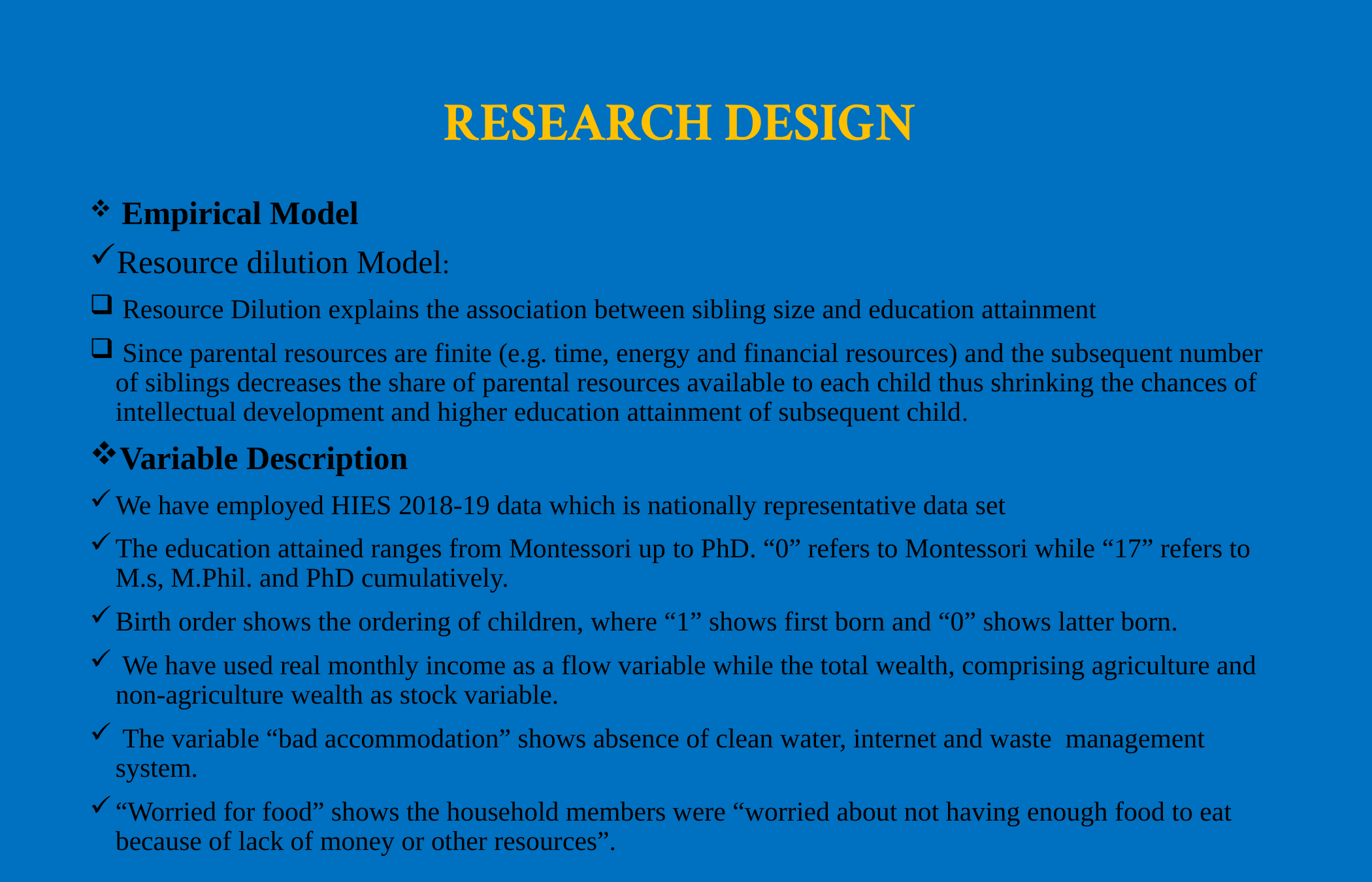

# RESEARCH DESIGN
 Empirical Model
Resource dilution Model:
 Resource Dilution explains the association between sibling size and education attainment
 Since parental resources are finite (e.g. time, energy and financial resources) and the subsequent number of siblings decreases the share of parental resources available to each child thus shrinking the chances of intellectual development and higher education attainment of subsequent child.
Variable Description
We have employed HIES 2018-19 data which is nationally representative data set
The education attained ranges from Montessori up to PhD. “0” refers to Montessori while “17” refers to M.s, M.Phil. and PhD cumulatively.
Birth order shows the ordering of children, where “1” shows first born and “0” shows latter born.
 We have used real monthly income as a flow variable while the total wealth, comprising agriculture and non-agriculture wealth as stock variable.
 The variable “bad accommodation” shows absence of clean water, internet and waste  management system.
“Worried for food” shows the household members were “worried about not having enough food to eat because of lack of money or other resources”.